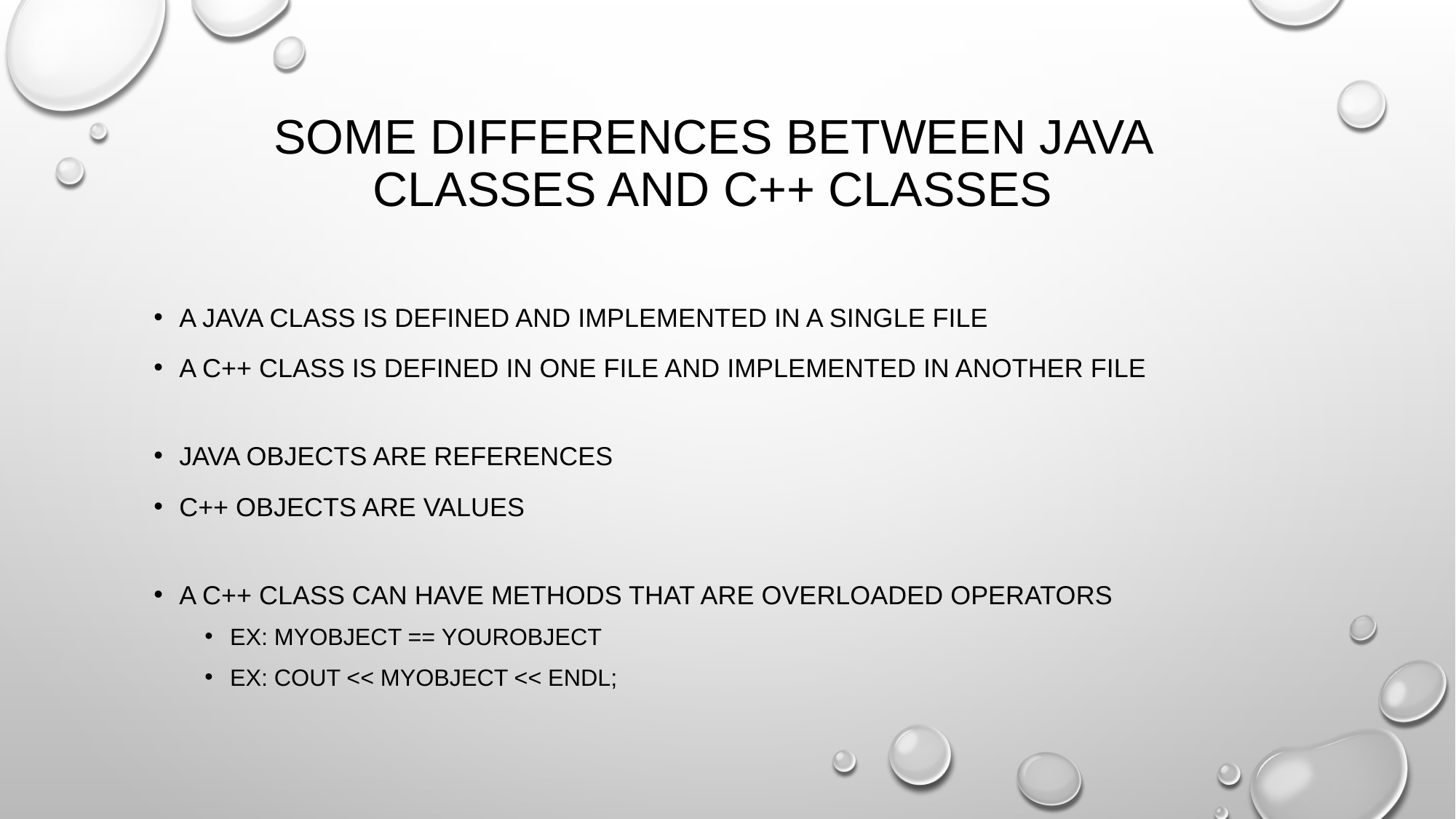

# Some differences between java classes and c++ classes
A java class is defined and implemented in a single file
A c++ class is defined in one file and implemented in another file
Java objects are references
C++ objects are values
A c++ class can have methods that are overloaded operators
Ex: MyObject == yourobject
Ex: cout << myobject << endl;